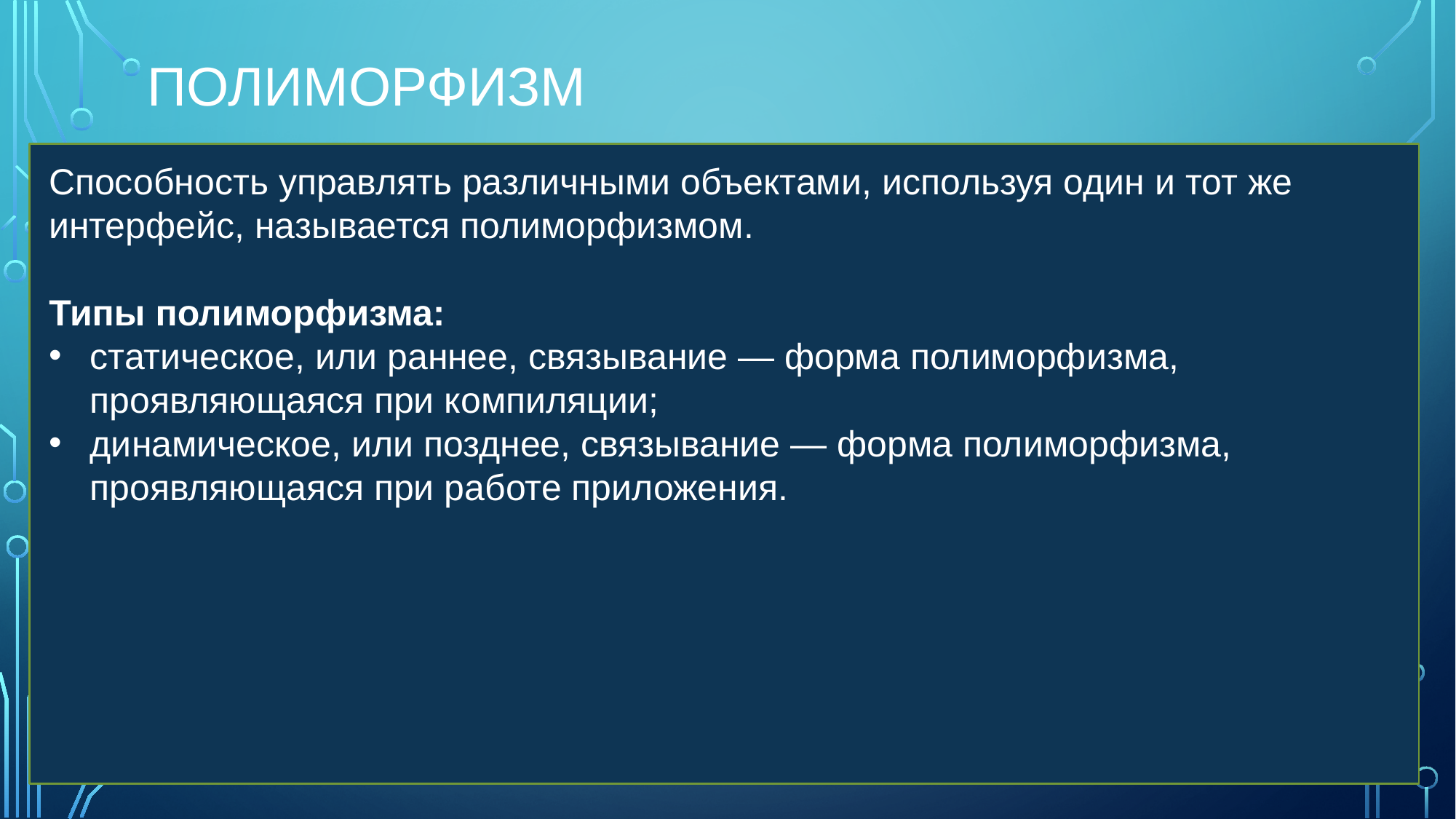

# Полиморфизм

Способность управлять различными объектами, используя один и тот же интерфейс, называется полиморфизмом.

Типы полиморфизма:
статическое, или раннее, связывание — форма полиморфизма, проявляющаяся при компиляции;
динамическое, или позднее, связывание — форма полиморфизма, проявляющаяся при работе приложения.